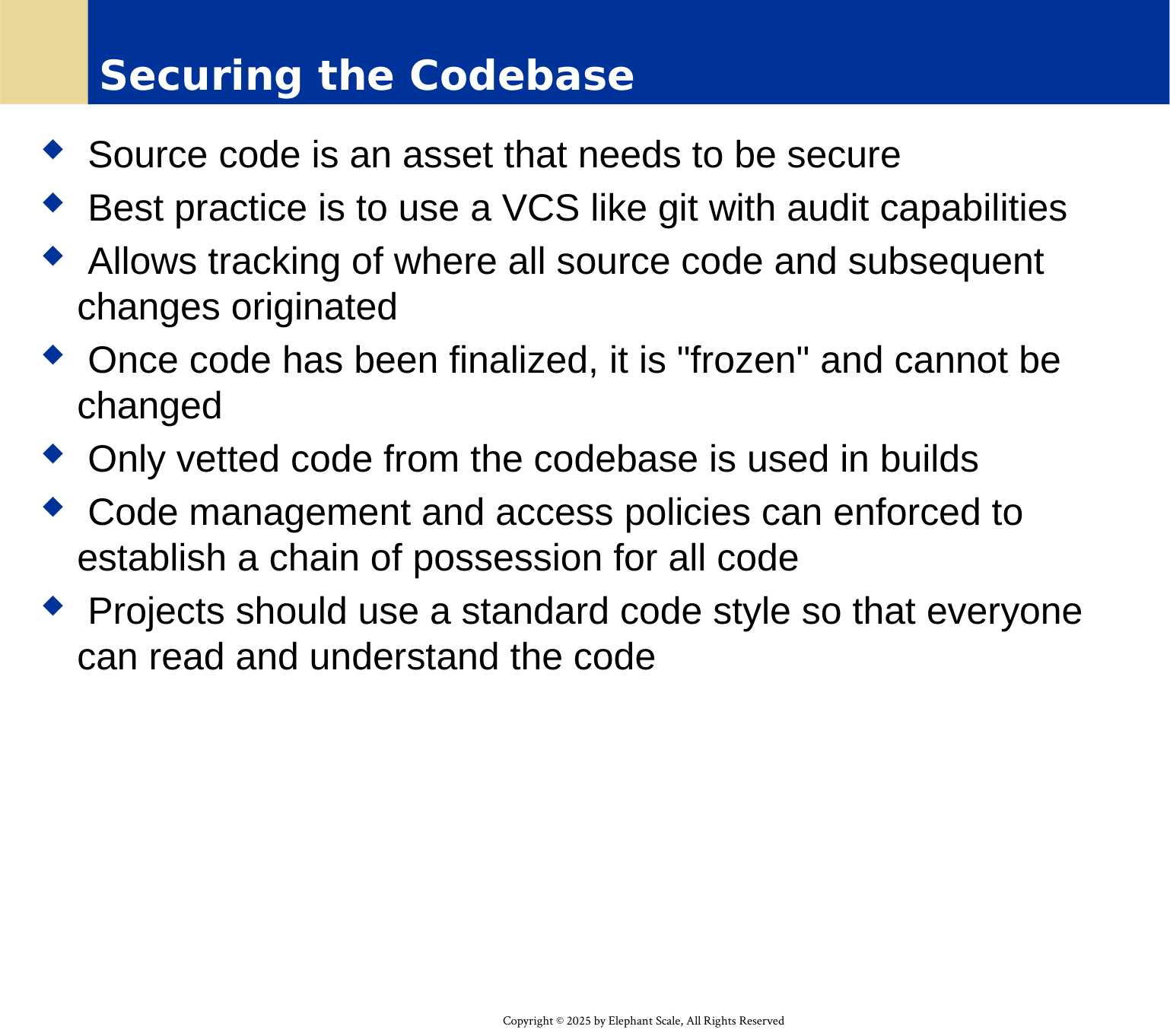

# Securing the Codebase
 Source code is an asset that needs to be secure
 Best practice is to use a VCS like git with audit capabilities
 Allows tracking of where all source code and subsequent changes originated
 Once code has been finalized, it is "frozen" and cannot be changed
 Only vetted code from the codebase is used in builds
 Code management and access policies can enforced to establish a chain of possession for all code
 Projects should use a standard code style so that everyone can read and understand the code
Copyright © 2025 by Elephant Scale, All Rights Reserved